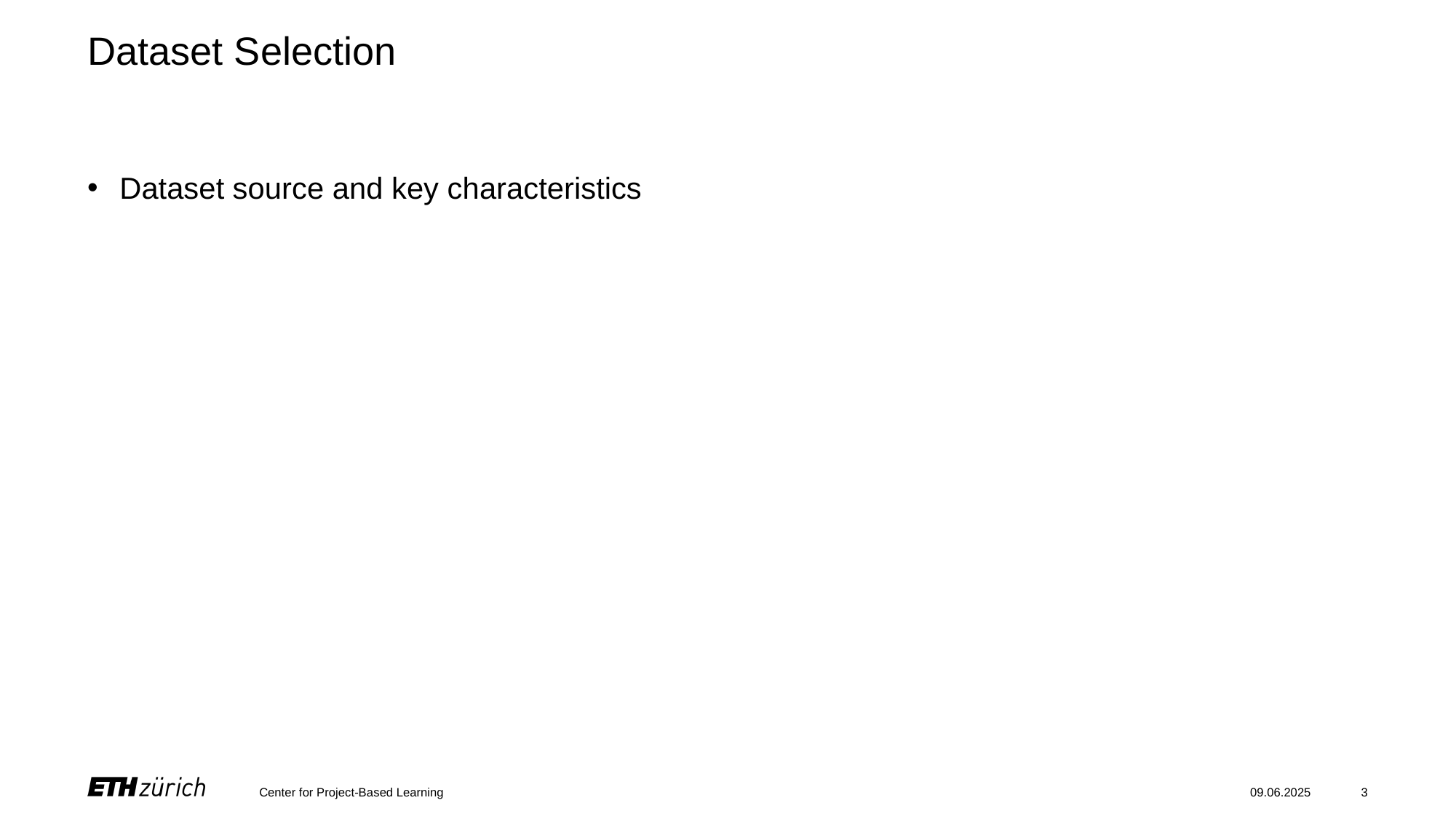

# Dataset Selection
Dataset source and key characteristics
Center for Project-Based Learning
09.06.2025
3